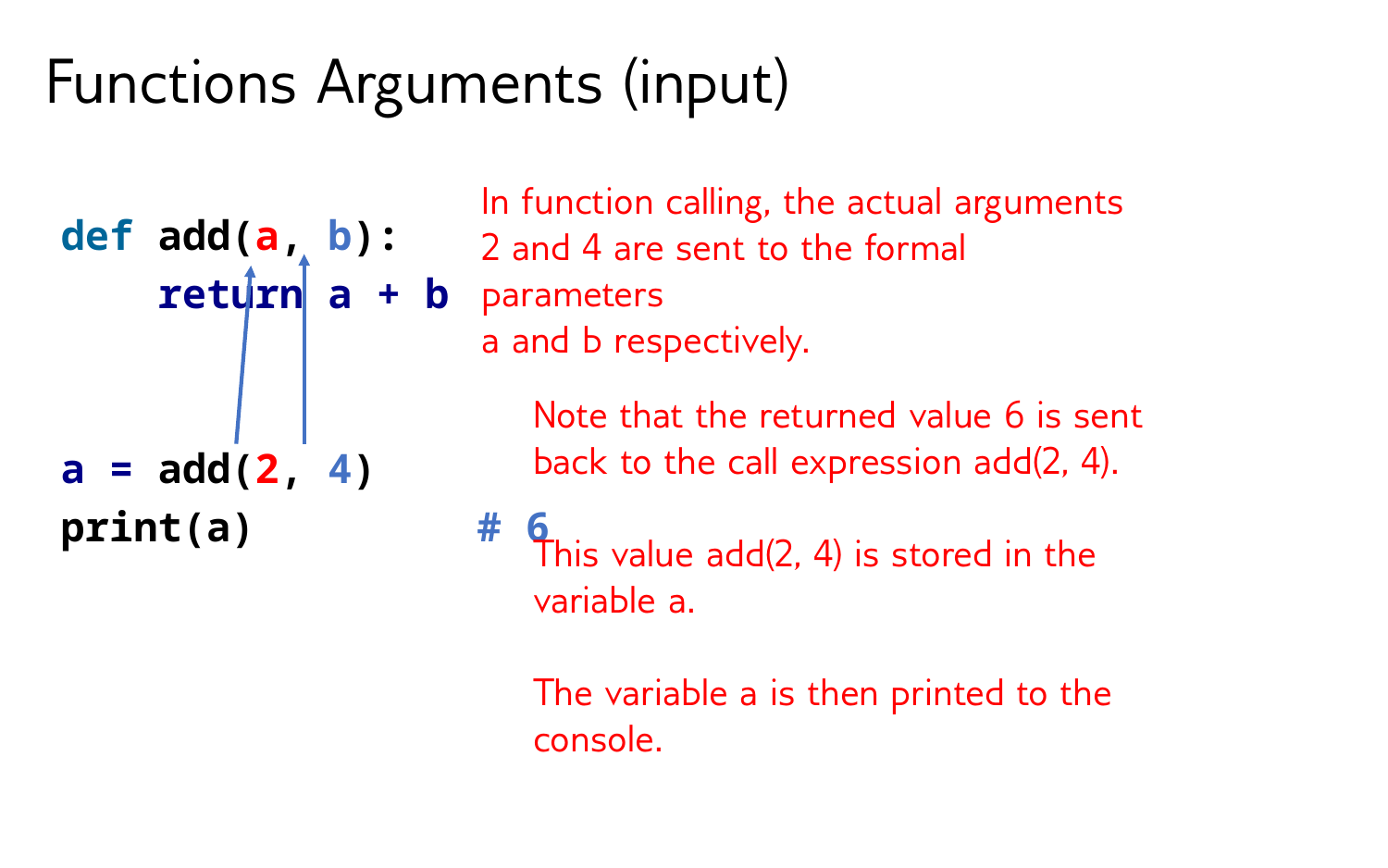

# Functions Arguments (input)

def add(a, b):
    return a + b

a = add(2, 4)
print(a) 		# 6

In function calling, the actual arguments
2 and 4 are sent to the formal parameters
a and b respectively.
Note that the returned value 6 is sent back to the call expression add(2, 4).

This value add(2, 4) is stored in the variable a.

The variable a is then printed to the console.